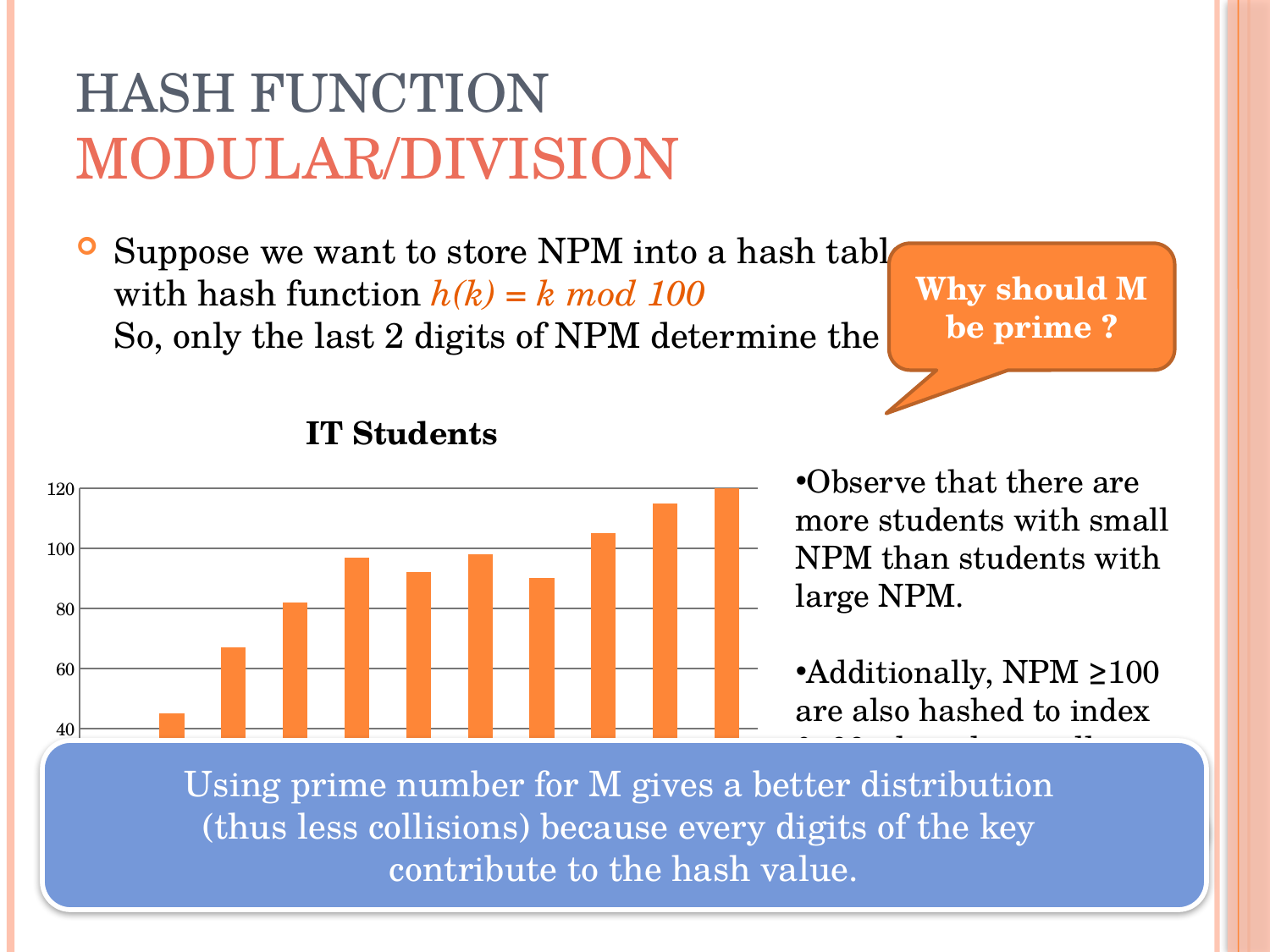

# Hash Function Modular/Division
Suppose we want to store NPM into a hash table
with hash function h(k) = k mod 100
So, only the last 2 digits of NPM determine the hash value

Why should M be prime ?

### Chart: IT Students

| Category | students |
|---|---|
| 1996 | 33.0 |
| 1997 | 45.0 |
| 1998 | 67.0 |
| 1999 | 82.0 |
| 2000 | 97.0 |
| 2001 | 92.0 |
| 2002 | 98.0 |
| 2003 | 90.0 |
| 2004 | 105.0 |
| 2005 | 115.0 |
| 2006 | 120.0 |
Observe that there are more students with small NPM than students with large NPM.

Additionally, NPM ≥100 are also hashed to index 0..99, thus the smaller indexes have more collisions
Using prime number for M gives a better distribution
(thus less collisions) because every digits of the key
contribute to the hash value.